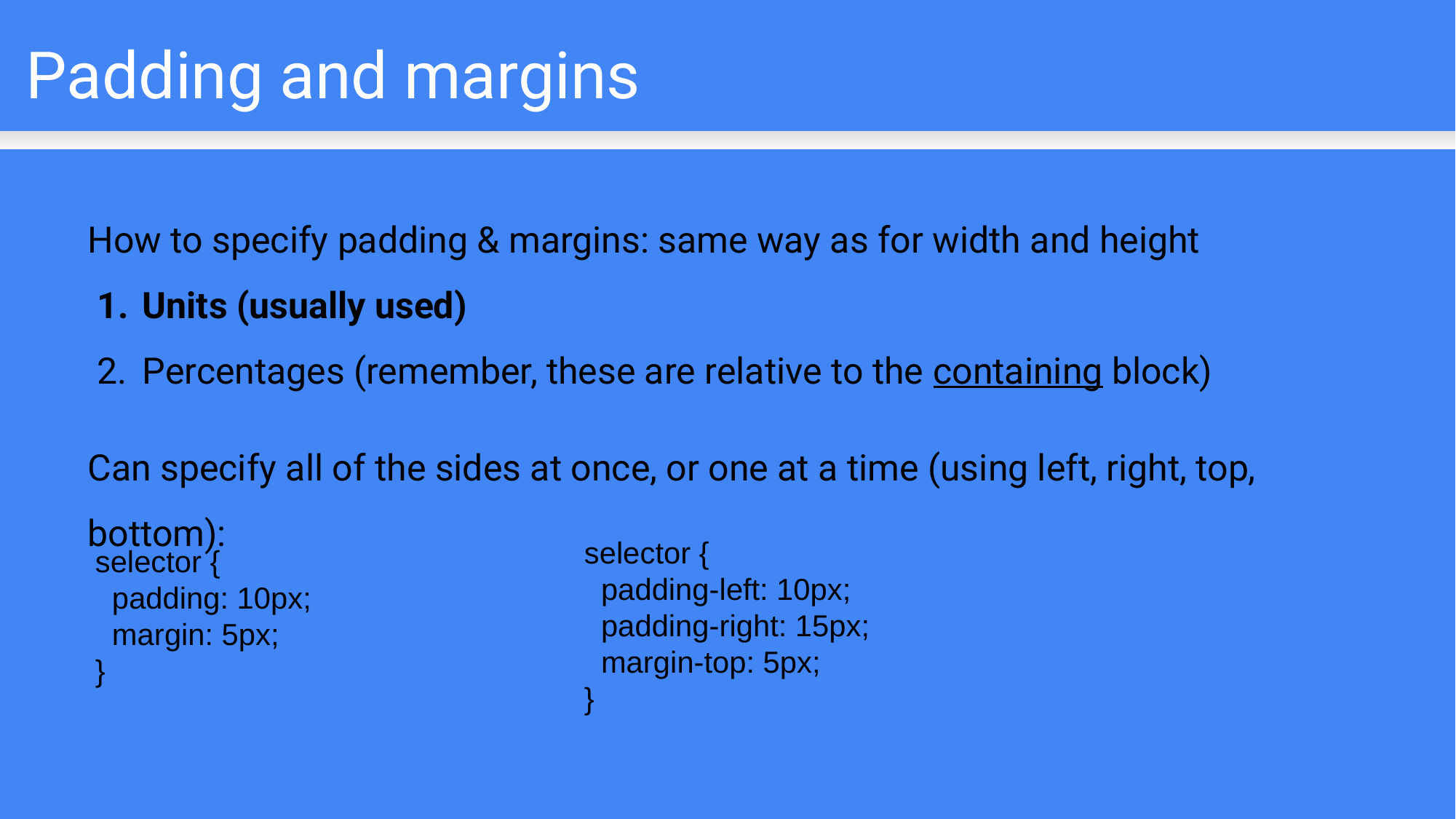

Padding and margins
How to specify padding & margins: same way as for width and height
Units (usually used)
Percentages (remember, these are relative to the containing block)
Can specify all of the sides at once, or one at a time (using left, right, top, bottom):
selector {
  padding-left: 10px;
  padding-right: 15px;
  margin-top: 5px;
}
selector {
  padding: 10px;
  margin: 5px;
}